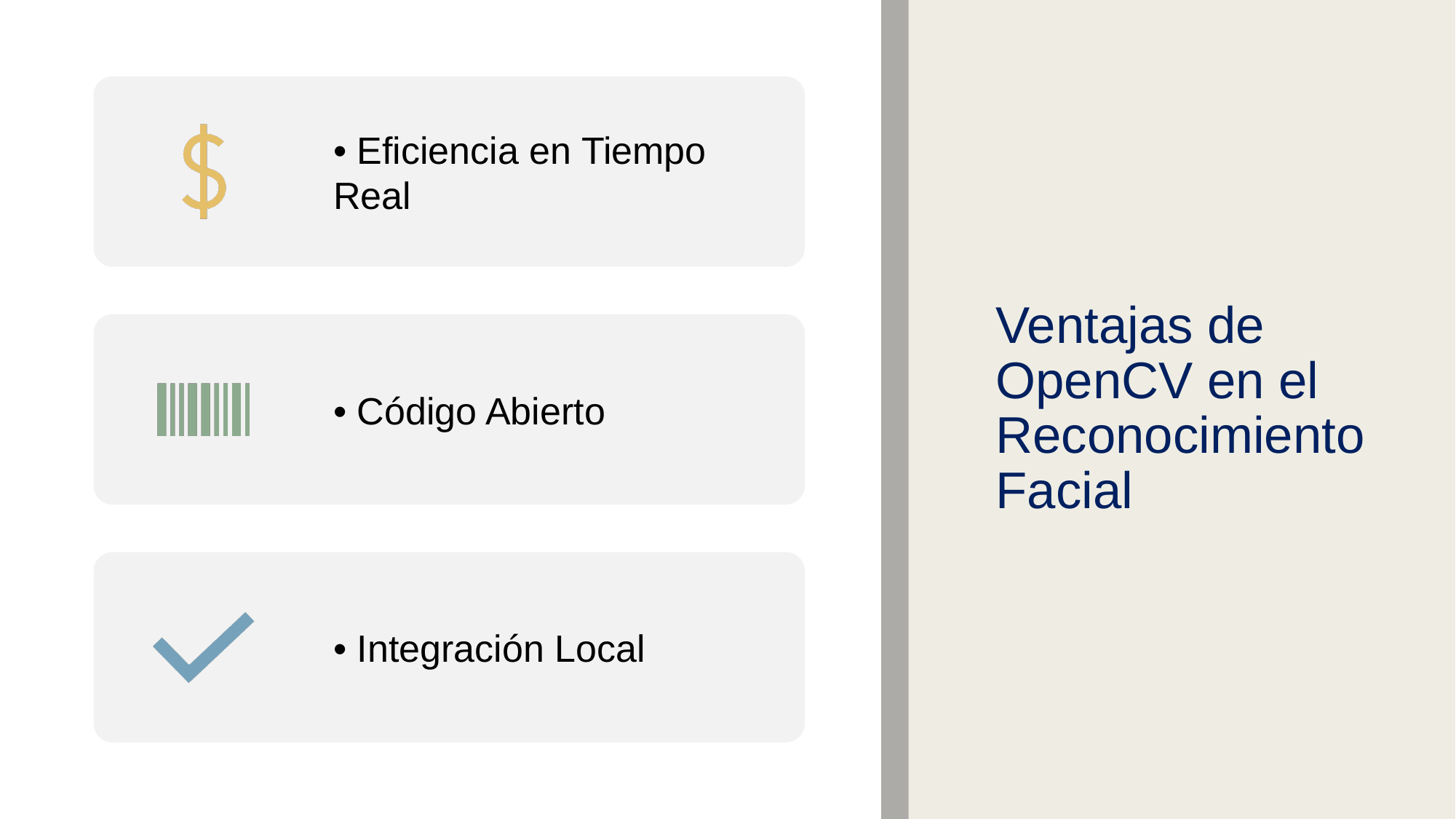

# Ventajas de OpenCV en el Reconocimiento Facial
• Eficiencia en Tiempo Real
• Código Abierto
• Integración Local